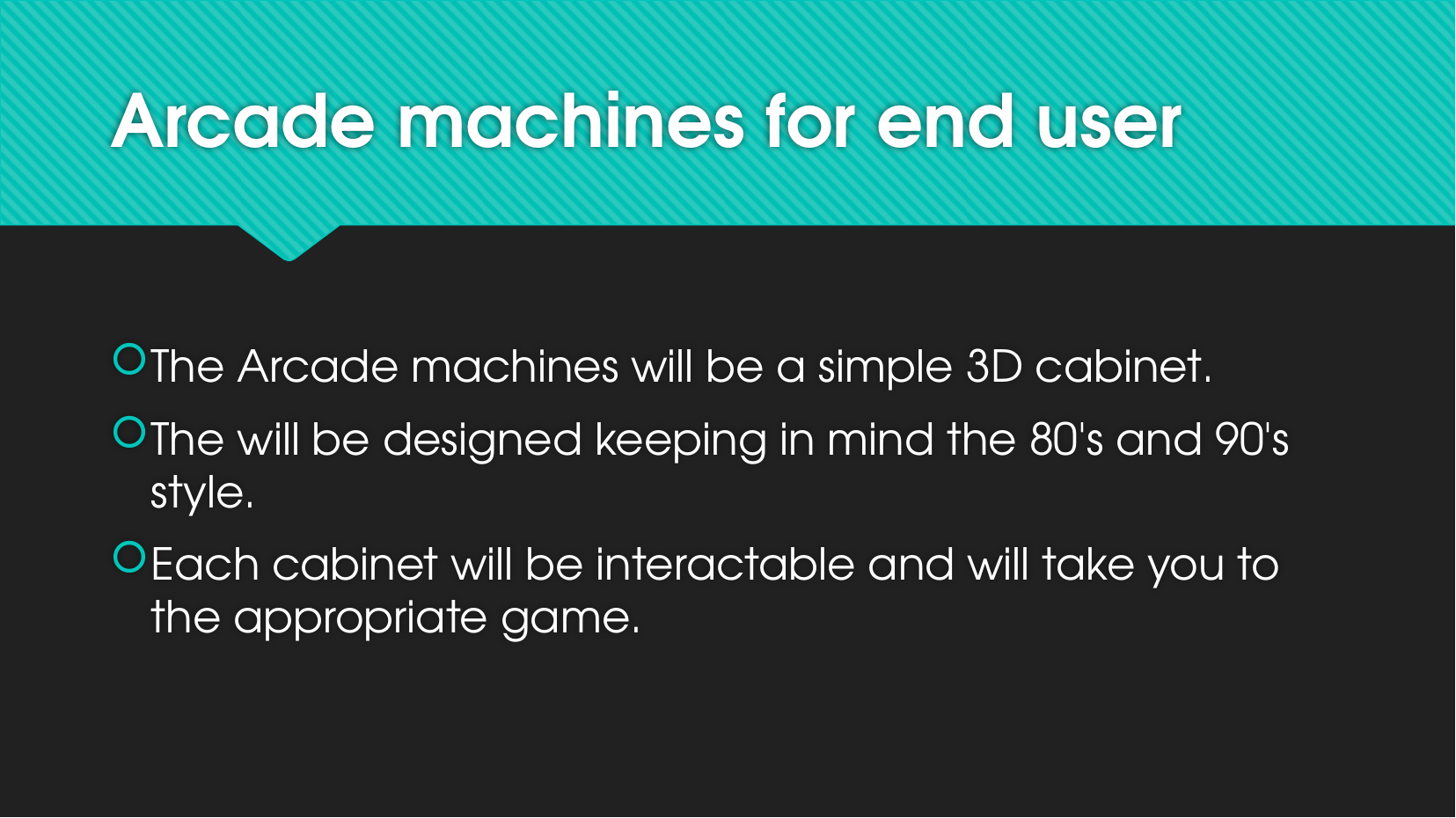

# Arcade machines for end user
The Arcade machines will be a simple 3D cabinet.
The will be designed keeping in mind the 80's and 90's style.
Each cabinet will be interactable and will take you to the appropriate game.